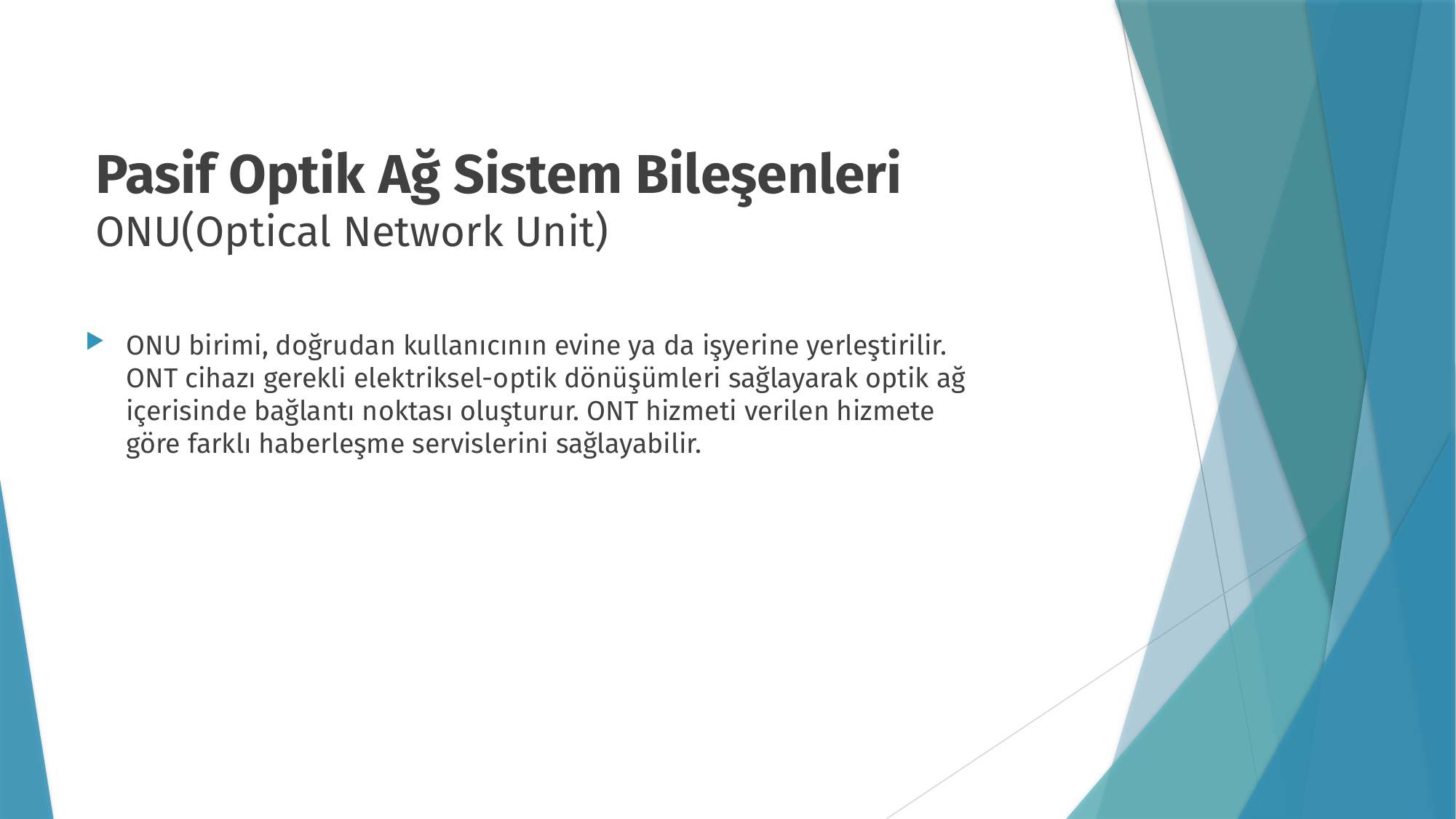

# Pasif Optik Ağ Sistem Bileşenleri ONU(Optical Network Unit)
ONU birimi, doğrudan kullanıcının evine ya da işyerine yerleştirilir. ONT cihazı gerekli elektriksel-optik dönüşümleri sağlayarak optik ağ içerisinde bağlantı noktası oluşturur. ONT hizmeti verilen hizmete göre farklı haberleşme servislerini sağlayabilir.